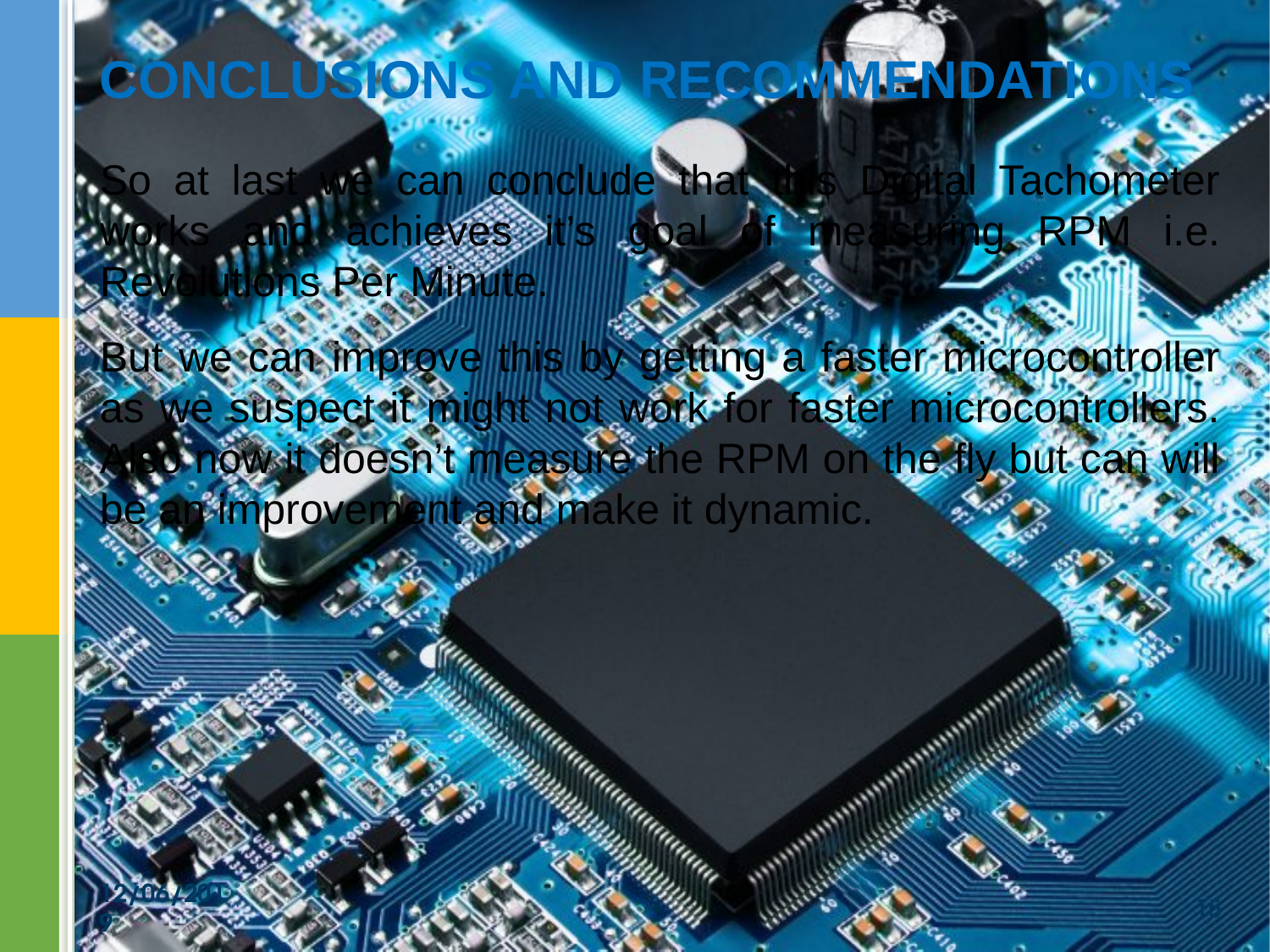

CONCLUSIONS AND RECOMMENDATIONS
So at last we can conclude that this Digital Tachometer works and achieves it’s goal of measuring RPM i.e. Revolutions Per Minute.
But we can improve this by getting a faster microcontroller as we suspect it might not work for faster microcontrollers. Also now it doesn’t measure the RPM on the fly but can will be an improvement and make it dynamic.
12/06/2019

15